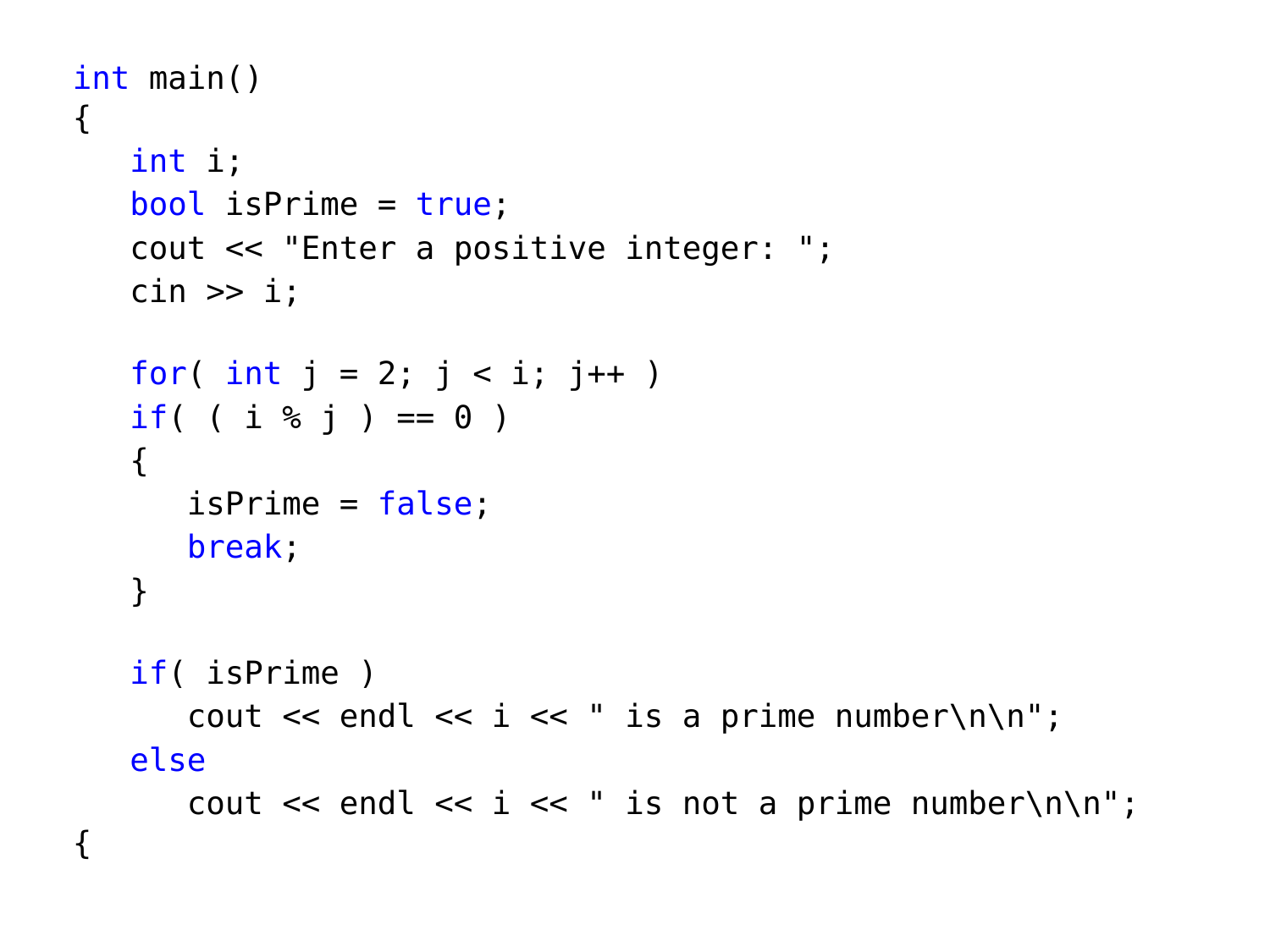

int main()
{
   int i;
   bool isPrime = true;
   cout << "Enter a positive integer: ";
   cin >> i;

   for( int j = 2; j < i; j++ )
   if( ( i % j ) == 0 )
   {
      isPrime = false;
      break;
   }

   if( isPrime )
      cout << endl << i << " is a prime number\n\n";
   else
      cout << endl << i << " is not a prime number\n\n";
{